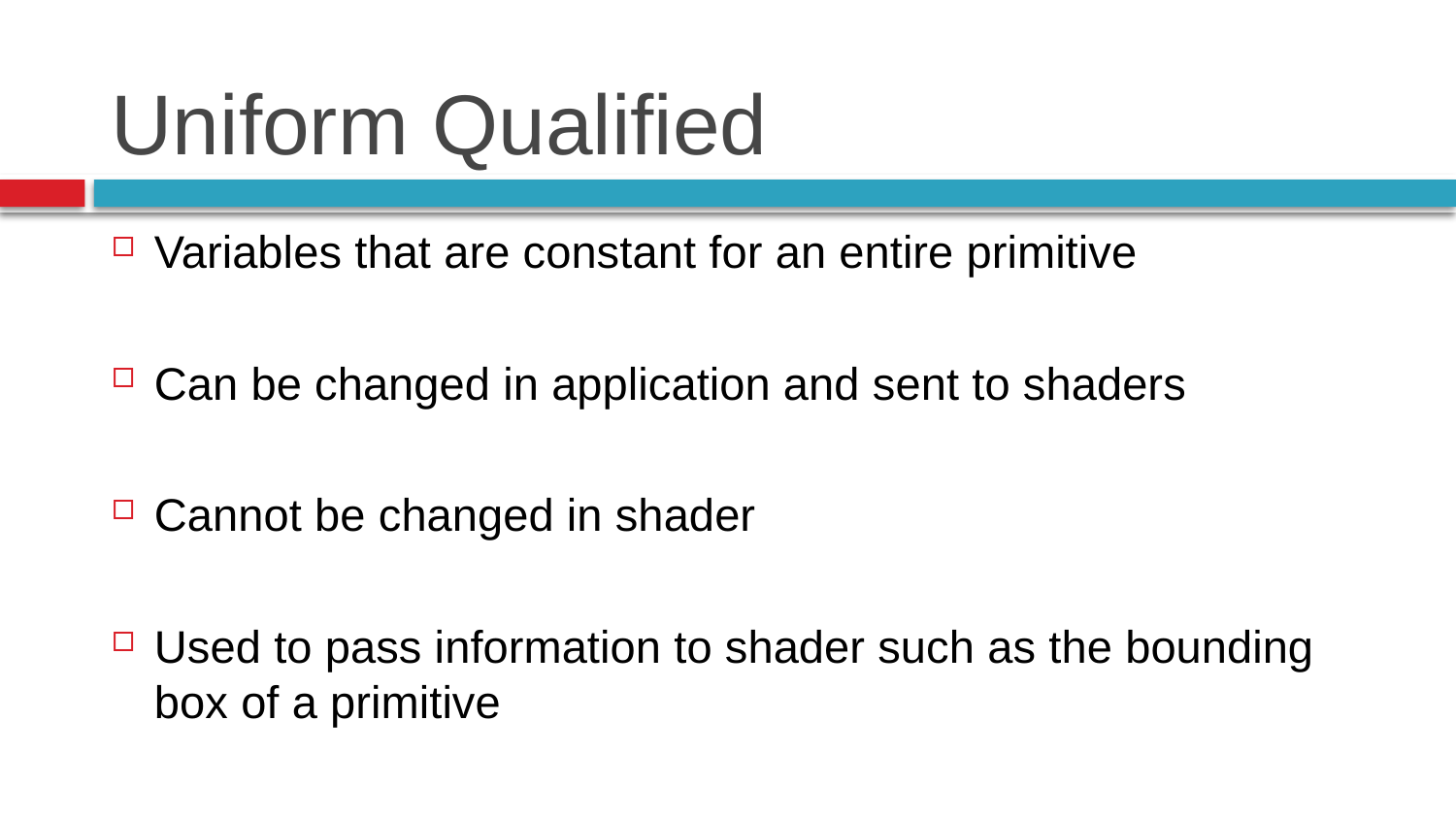

# Uniform Qualified
Variables that are constant for an entire primitive

Can be changed in application and sent to shaders

Cannot be changed in shader

Used to pass information to shader such as the bounding box of a primitive